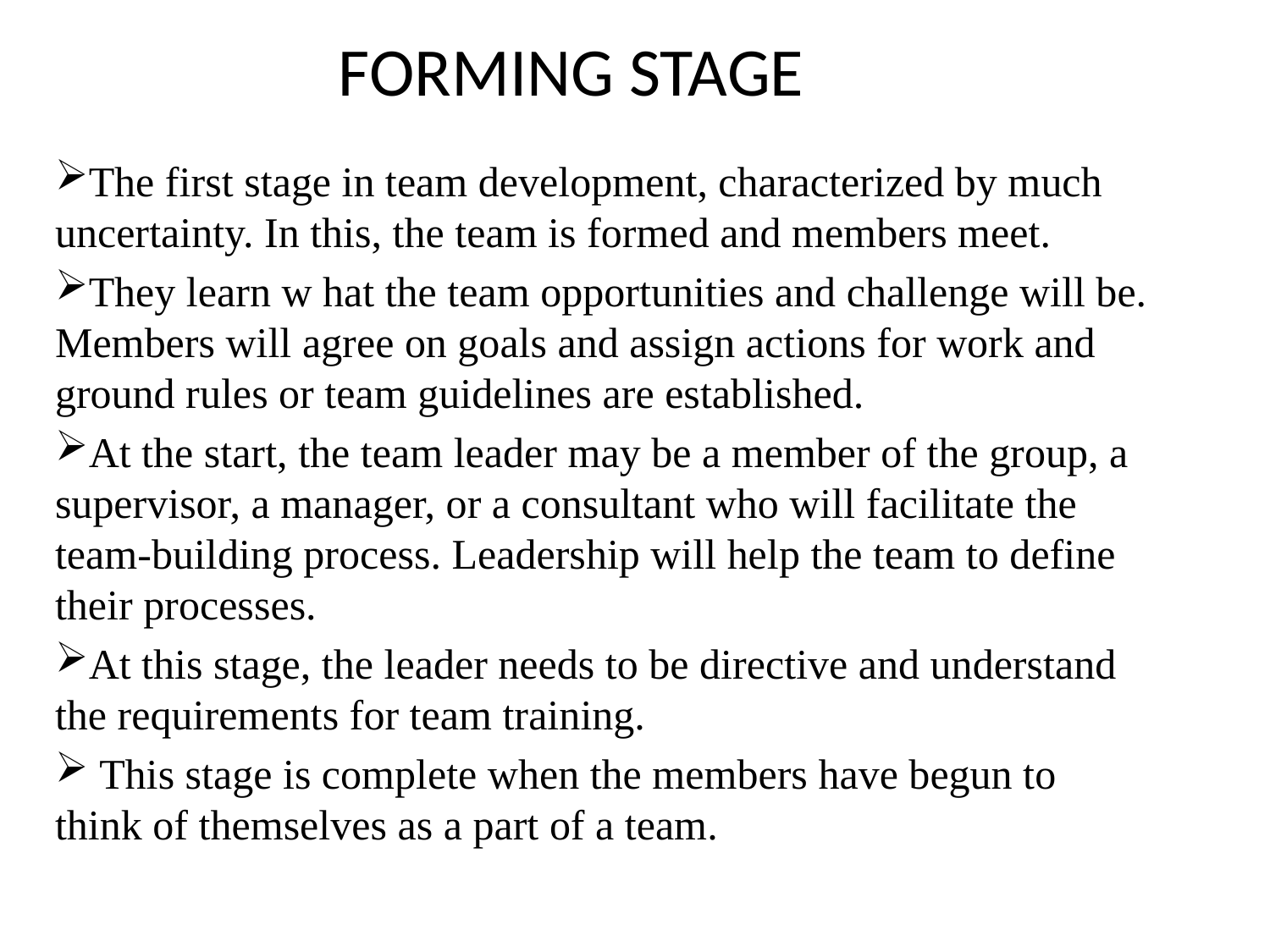

# FORMING STAGE
The first stage in team development, characterized by much uncertainty. In this, the team is formed and members meet.
They learn w hat the team opportunities and challenge will be. Members will agree on goals and assign actions for work and ground rules or team guidelines are established.
At the start, the team leader may be a member of the group, a supervisor, a manager, or a consultant who will facilitate the team-building process. Leadership will help the team to define their processes.
At this stage, the leader needs to be directive and understand the requirements for team training.
 This stage is complete when the members have begun to think of themselves as a part of a team.